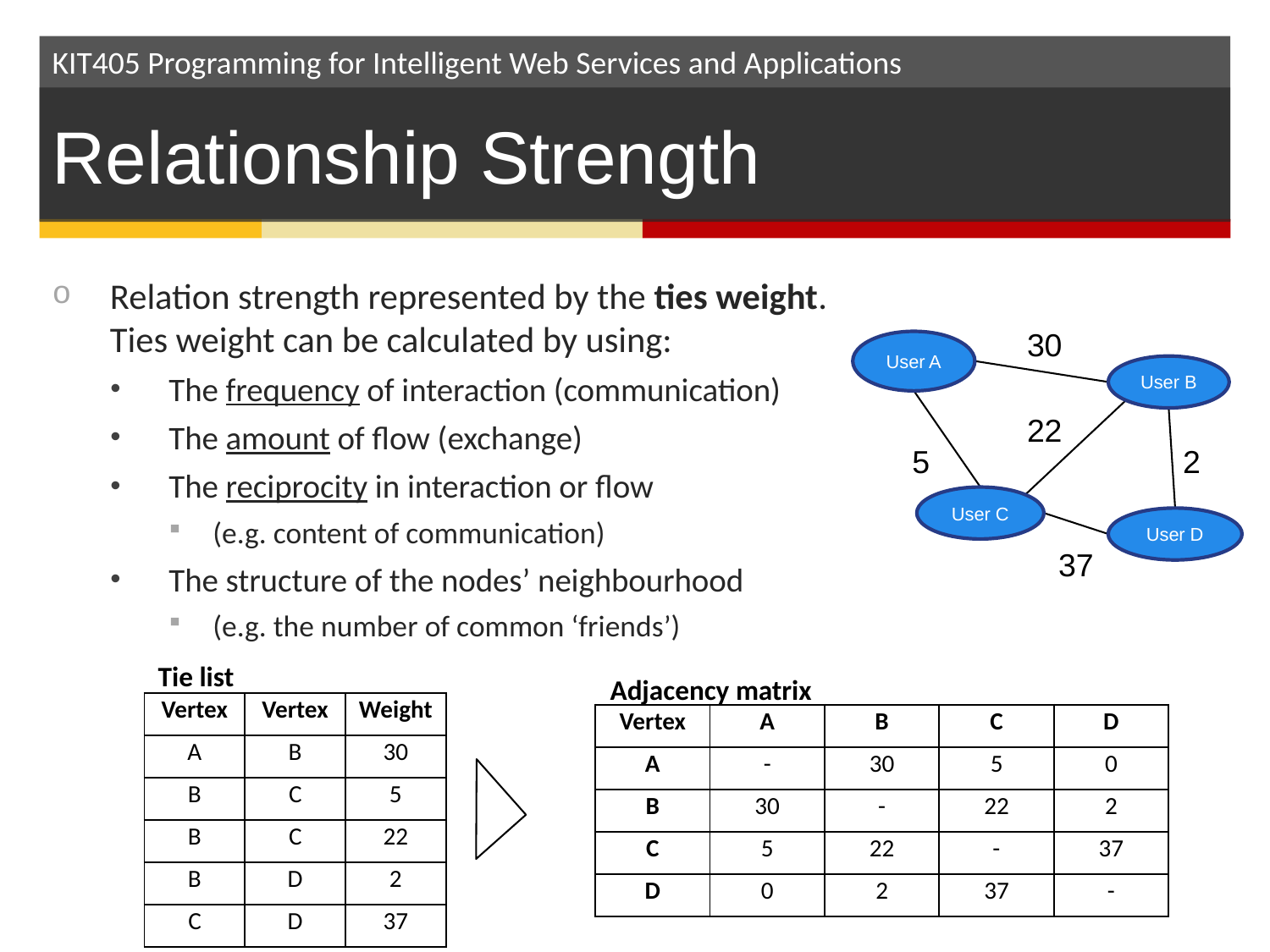

# Relationship Strength
Relation strength represented by the ties weight.
Ties weight can be calculated by using:
The frequency of interaction (communication)
The amount of flow (exchange)
The reciprocity in interaction or flow
(e.g. content of communication)
The structure of the nodes’ neighbourhood
(e.g. the number of common ‘friends’)
30
User A
User B
22
5
2
User C
User D
37
Tie list
Adjacency matrix
| Vertex | Vertex | Weight |
| --- | --- | --- |
| A | B | 30 |
| B | C | 5 |
| B | C | 22 |
| B | D | 2 |
| C | D | 37 |
| Vertex | A | B | C | D |
| --- | --- | --- | --- | --- |
| A | - | 30 | 5 | 0 |
| B | 30 | - | 22 | 2 |
| C | 5 | 22 | - | 37 |
| D | 0 | 2 | 37 | - |